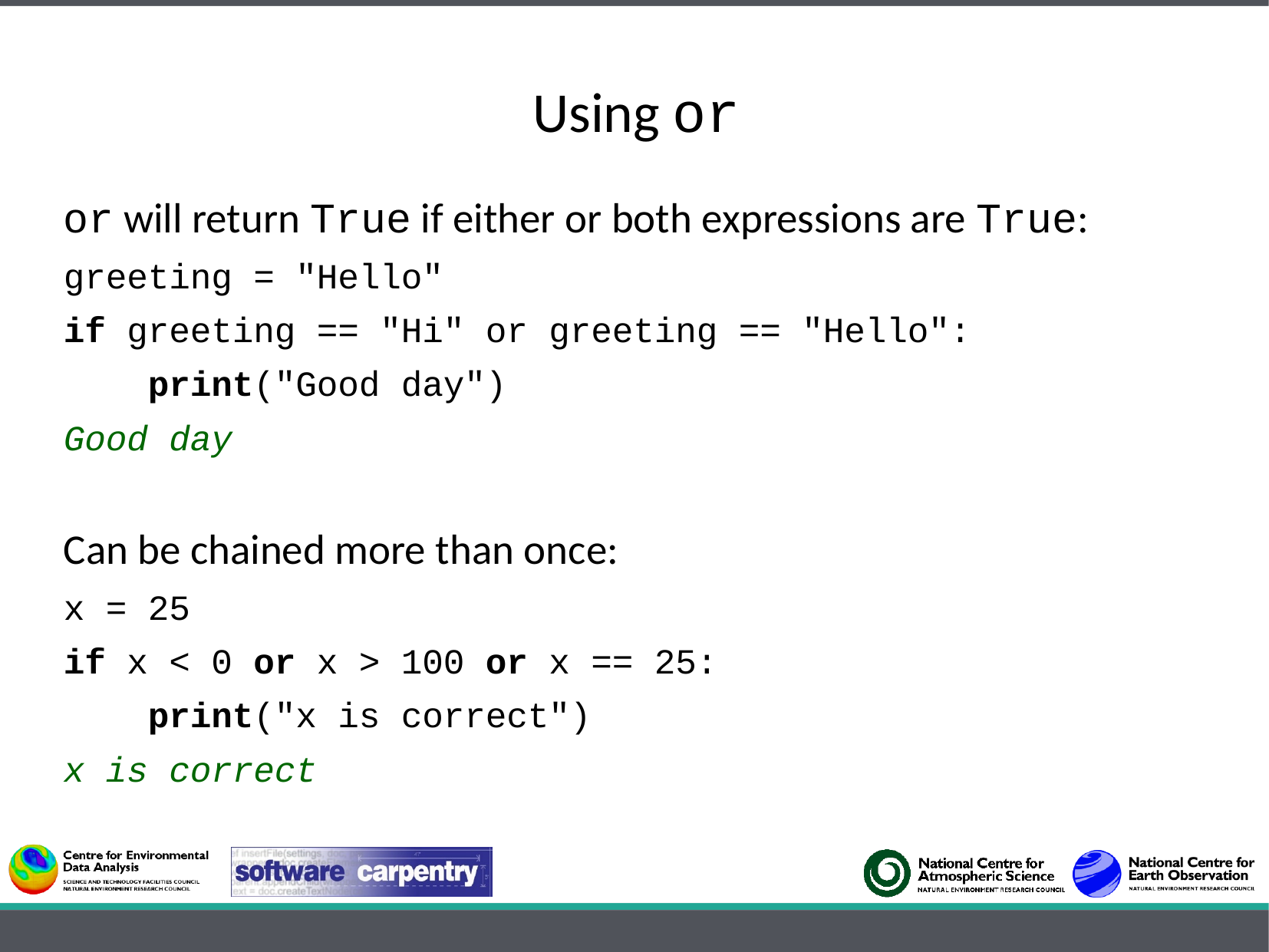

Using or
or will return True if either or both expressions are True:
greeting = "Hello"
if greeting == "Hi" or greeting == "Hello":
    print("Good day")
Good day

Can be chained more than once:
x = 25
if x < 0 or x > 100 or x == 25:
    print("x is correct")
x is correct